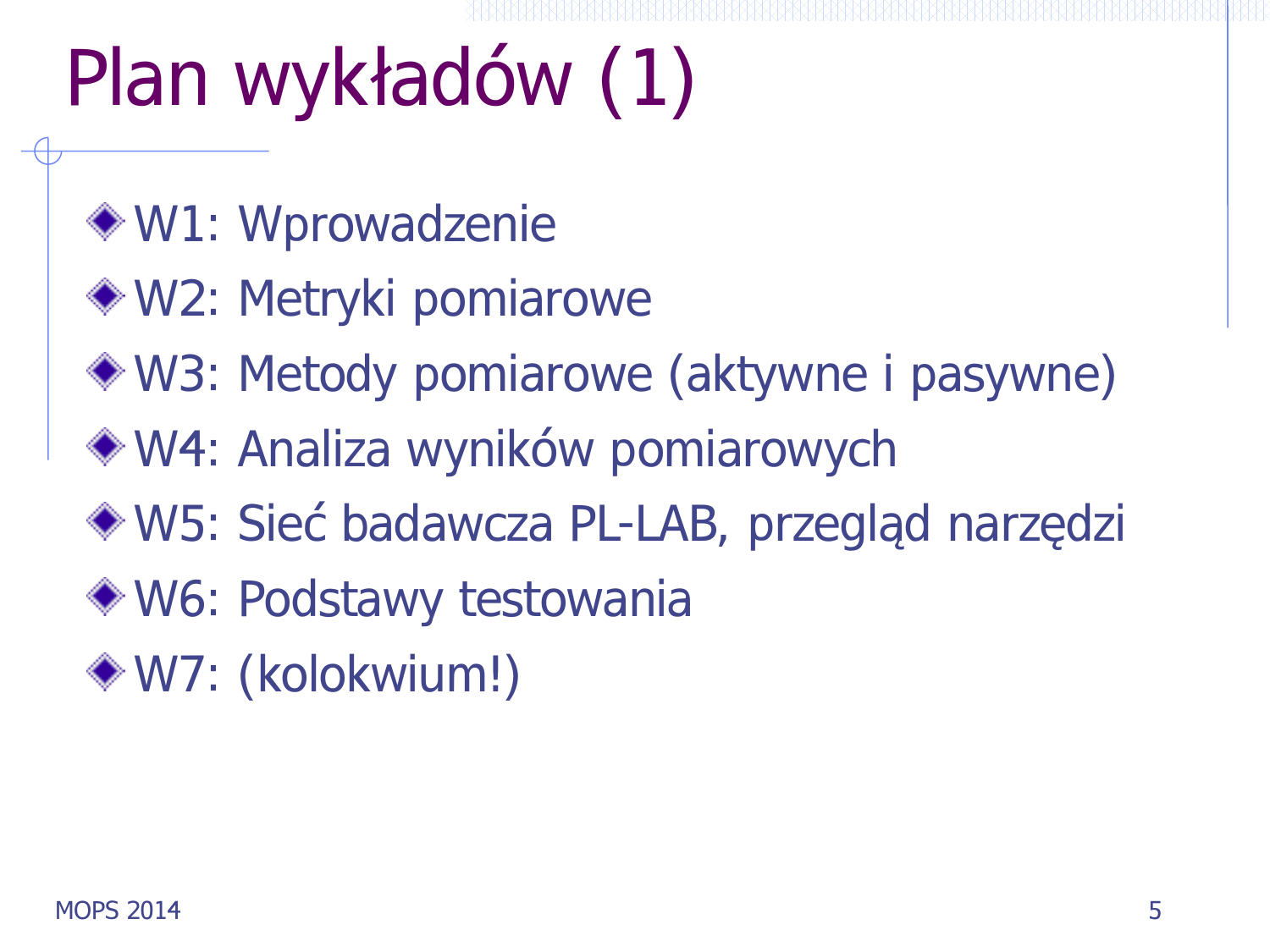

# Plan wykładów (1)
W1: Wprowadzenie
W2: Metryki pomiarowe
W3: Metody pomiarowe (aktywne i pasywne)
W4: Analiza wyników pomiarowych
W5: Sieć badawcza PL-LAB, przegląd narzędzi
W6: Podstawy testowania
W7: (kolokwium!)

MOPS 2014
5